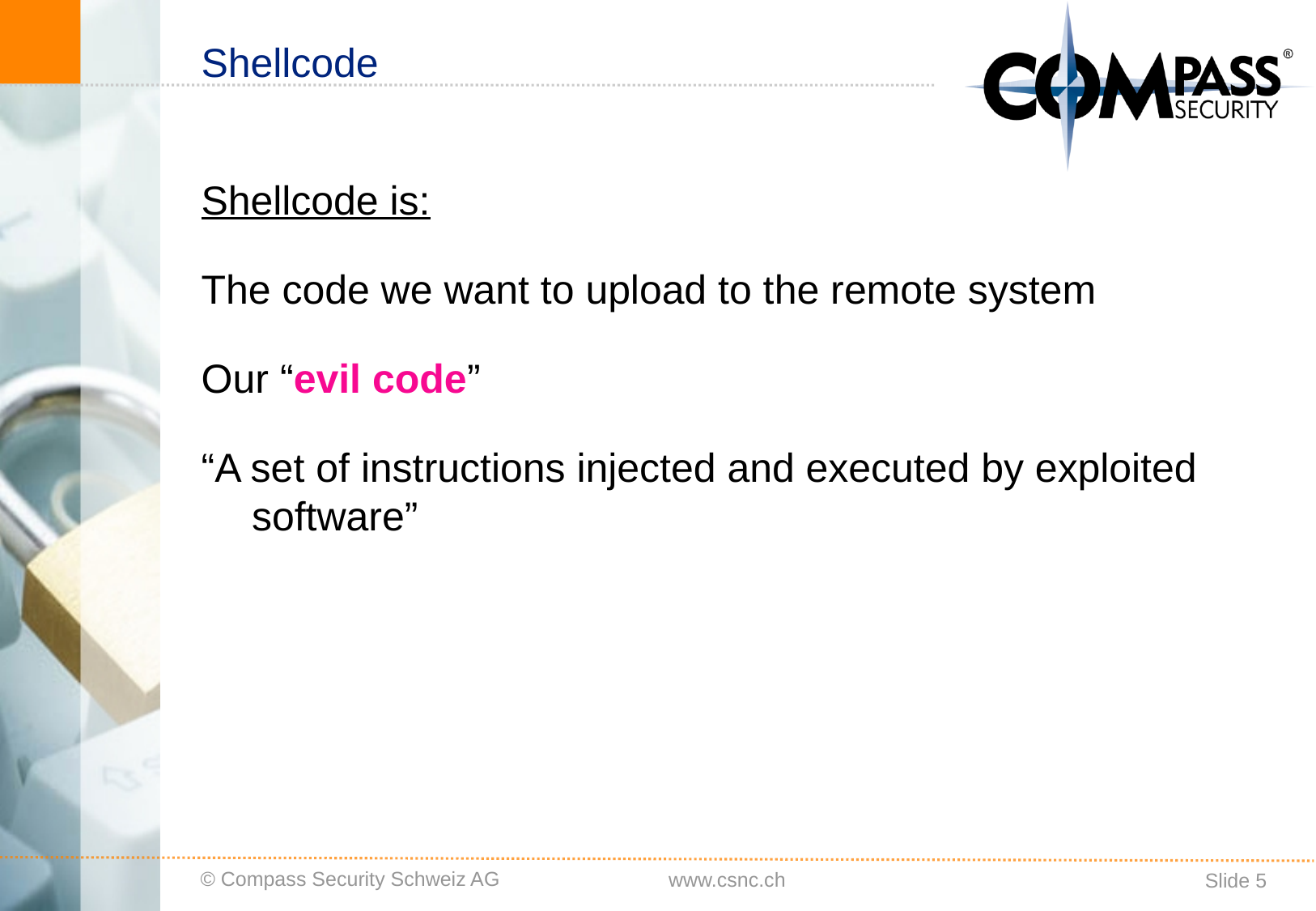

# Shellcode
Shellcode is:
The code we want to upload to the remote system
Our “evil code”
“A set of instructions injected and executed by exploited software”